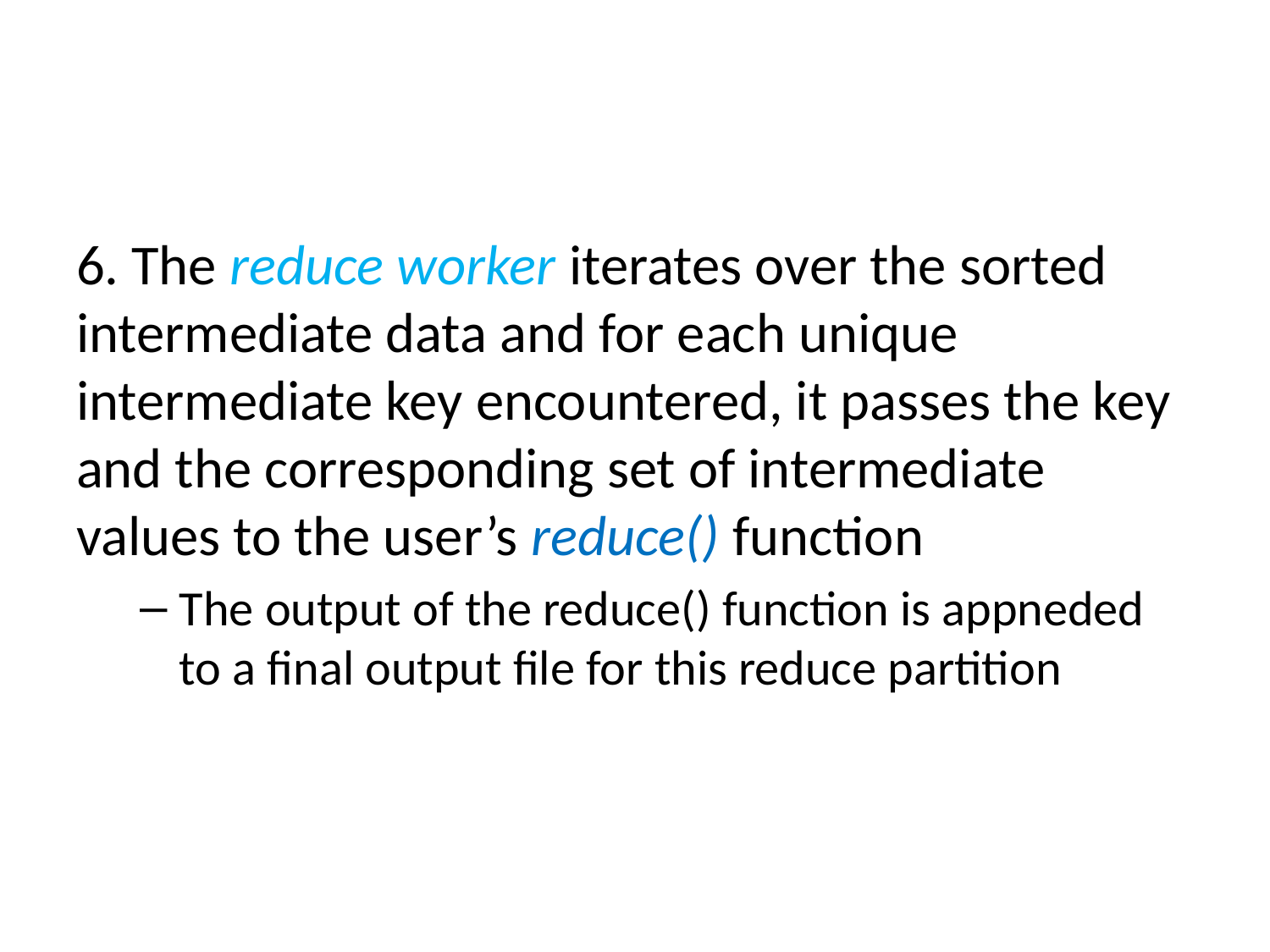

#
6. The reduce worker iterates over the sorted intermediate data and for each unique intermediate key encountered, it passes the key and the corresponding set of intermediate values to the user’s reduce() function
The output of the reduce() function is appneded to a final output file for this reduce partition